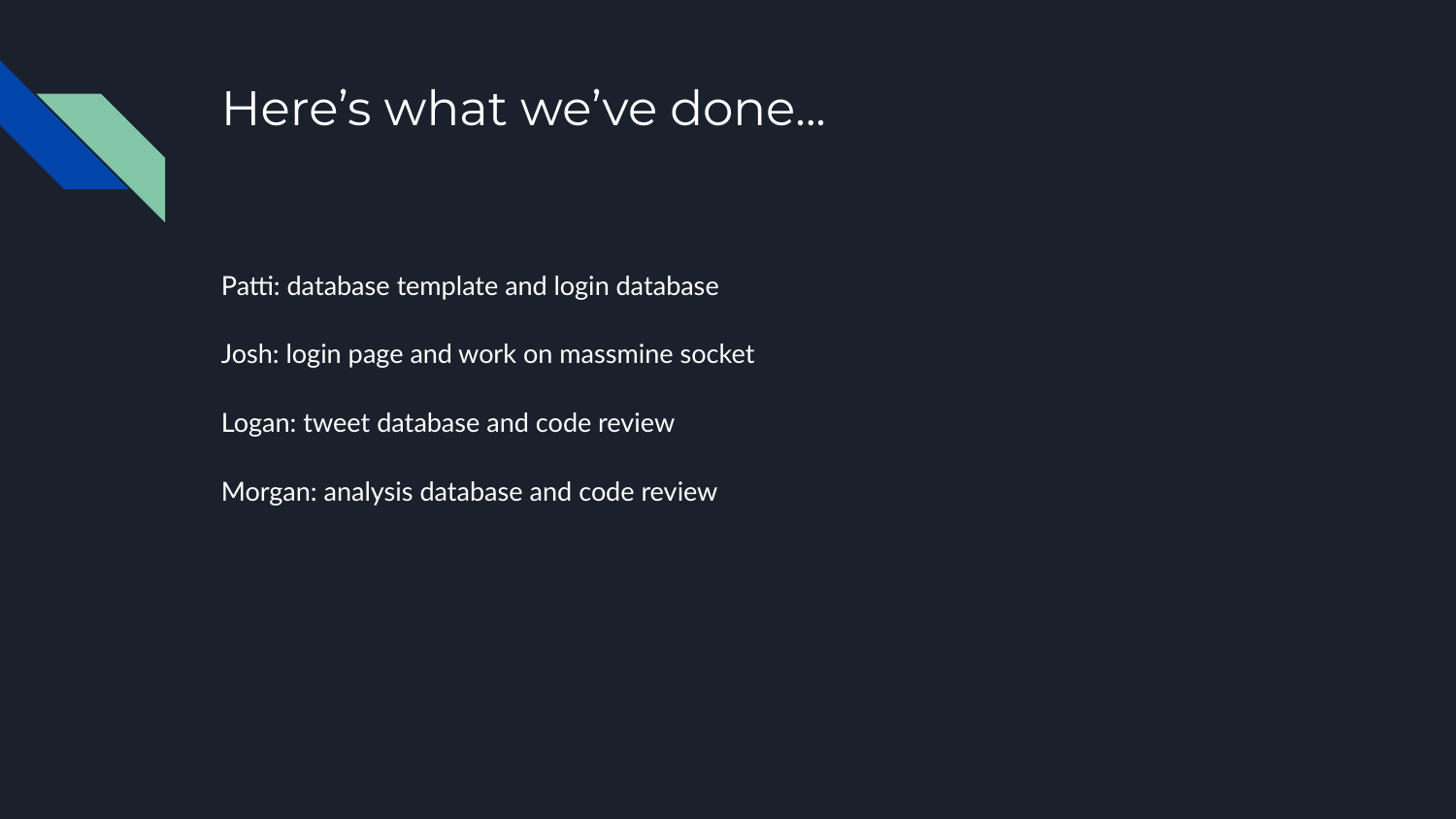

# Here’s what we’ve done...
Patti: database template and login database
Josh: login page and work on massmine socket
Logan: tweet database and code review
Morgan: analysis database and code review